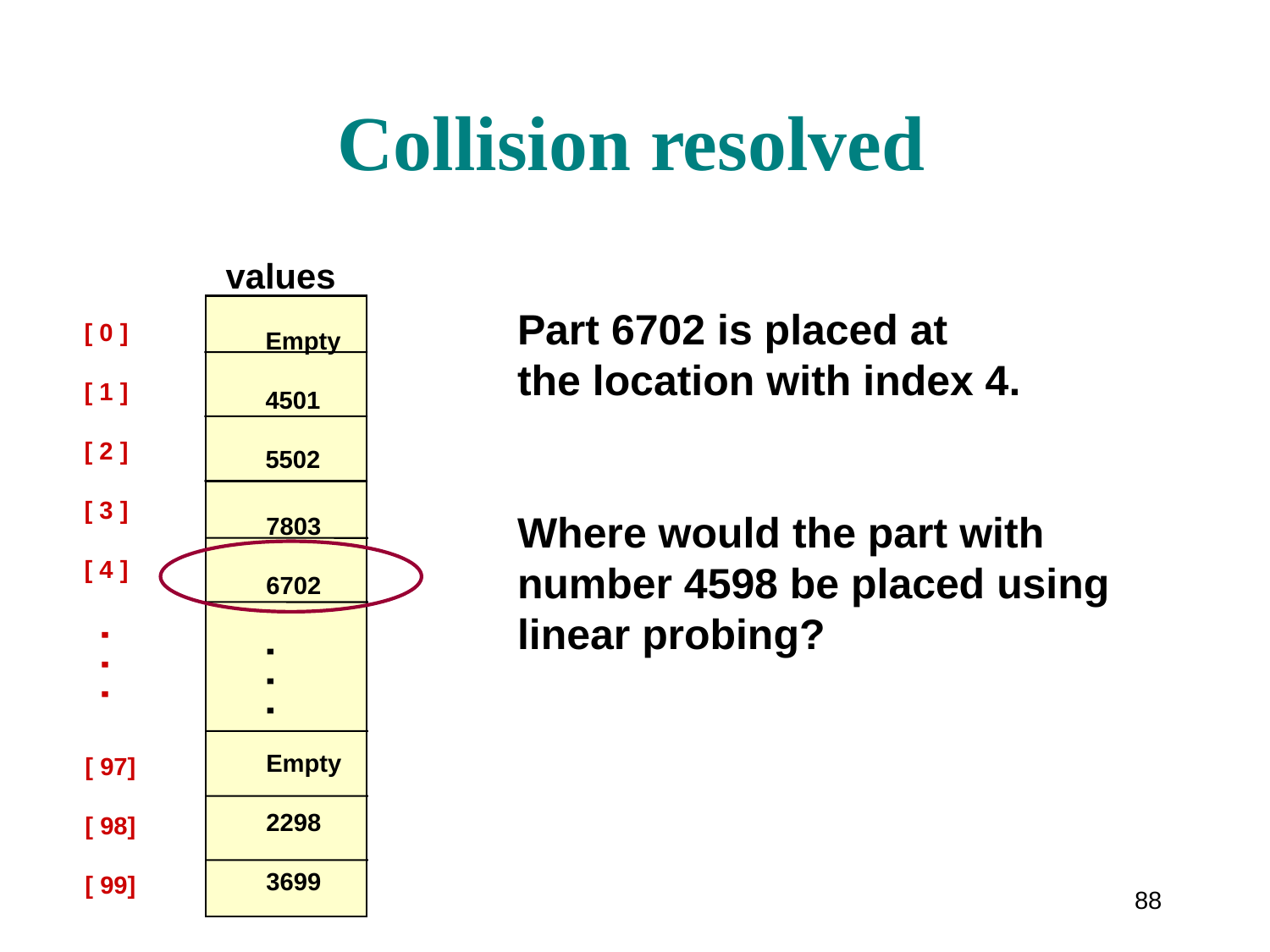

Collision resolved
    values

Part 6702 is placed at
the location with index 4.

Where would the part with
number 4598 be placed using
linear probing?

[ 0 ]

[ 1 ]

[ 2 ]

[ 3 ]

[ 4 ]

  .
  .
  .

Empty

4501

5502

7803

6702

.
.
.

Empty

2298

3699

[ 97]

[ 98]

[ 99]

88